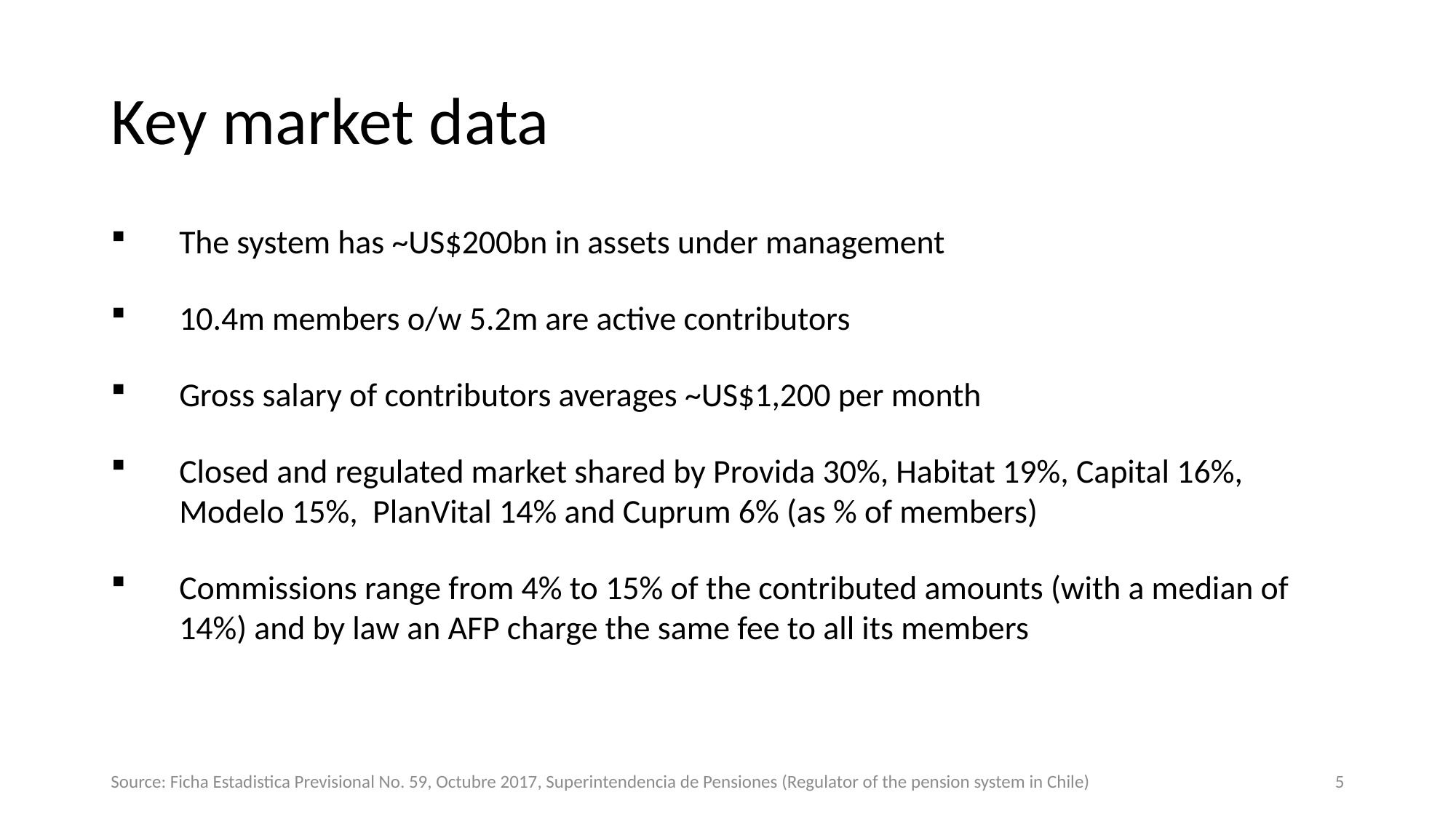

# Key market data
The system has ~US$200bn in assets under management
10.4m members o/w 5.2m are active contributors
Gross salary of contributors averages ~US$1,200 per month
Closed and regulated market shared by Provida 30%, Habitat 19%, Capital 16%, Modelo 15%,  PlanVital 14% and Cuprum 6% (as % of members)
Commissions range from 4% to 15% of the contributed amounts (with a median of 14%) and by law an AFP charge the same fee to all its members
Source: Ficha Estadistica Previsional No. 59, Octubre 2017, Superintendencia de Pensiones (Regulator of the pension system in Chile)
5